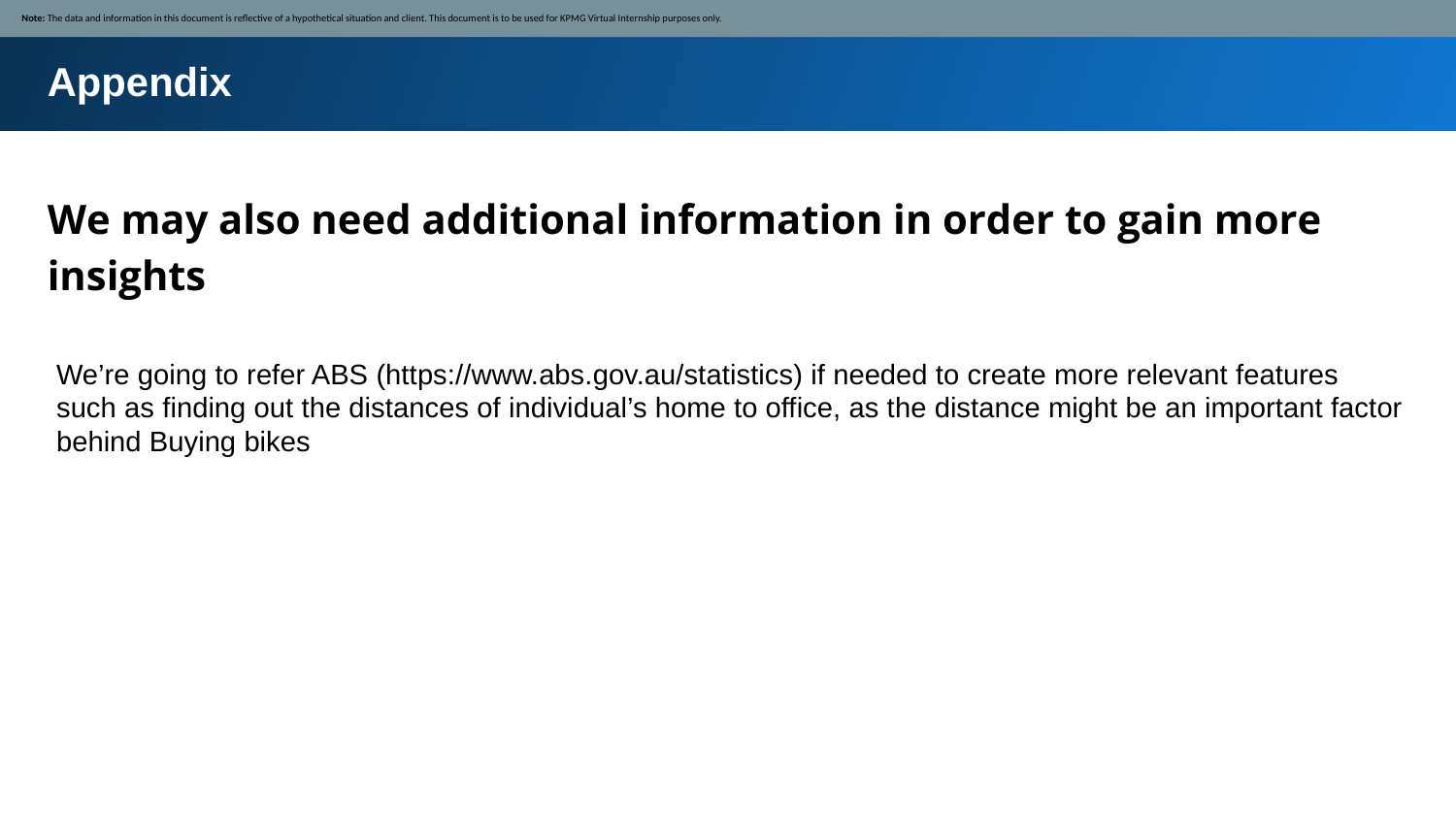

Note: The data and information in this document is reflective of a hypothetical situation and client. This document is to be used for KPMG Virtual Internship purposes only.
Appendix
We may also need additional information in order to gain more insights
We’re going to refer ABS (https://www.abs.gov.au/statistics) if needed to create more relevant features
such as finding out the distances of individual’s home to office, as the distance might be an important factor
behind Buying bikes